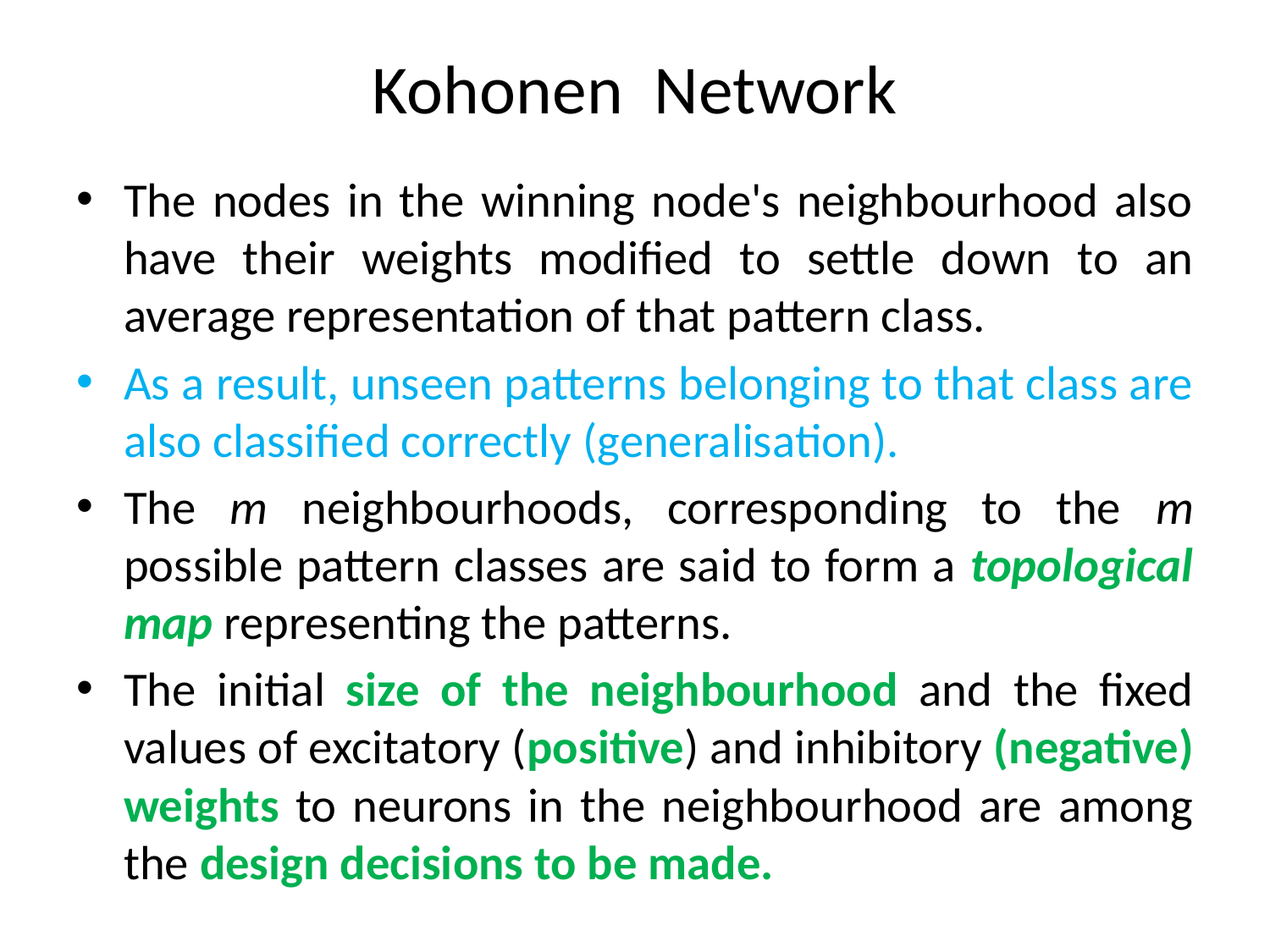

# Kohonen  Network
The nodes in the winning node's neighbourhood also have their weights modified to settle down to an average representation of that pattern class.
As a result, unseen patterns belonging to that class are also classified correctly (generalisation).
The m neighbourhoods, corresponding to the m possible pattern classes are said to form a topological map representing the patterns.
The initial size of the neighbourhood and the fixed values of excitatory (positive) and inhibitory (negative) weights to neurons in the neighbourhood are among the design decisions to be made.